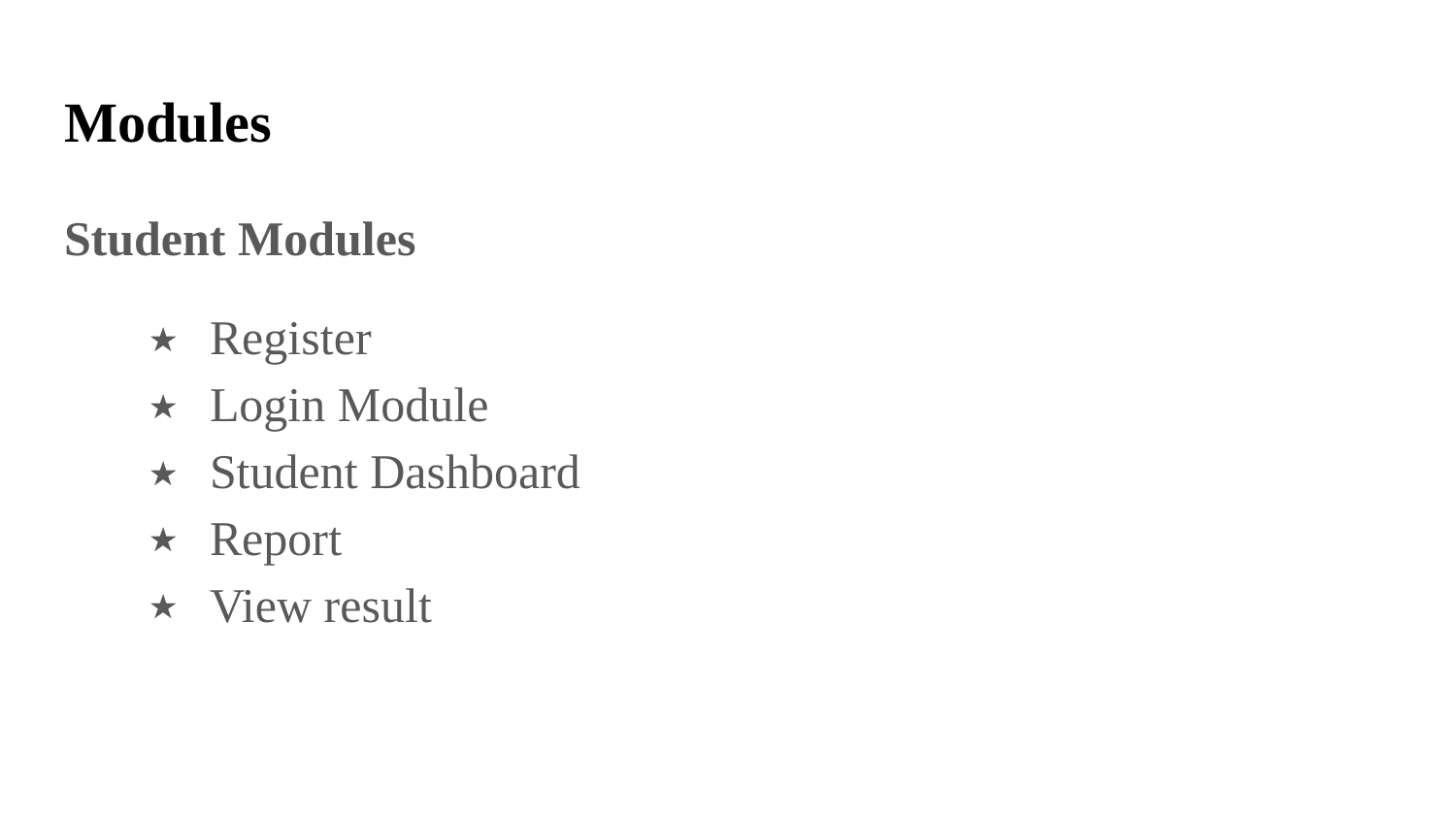

# Modules

Student Modules
Register
Login Module
Student Dashboard
Report
View result